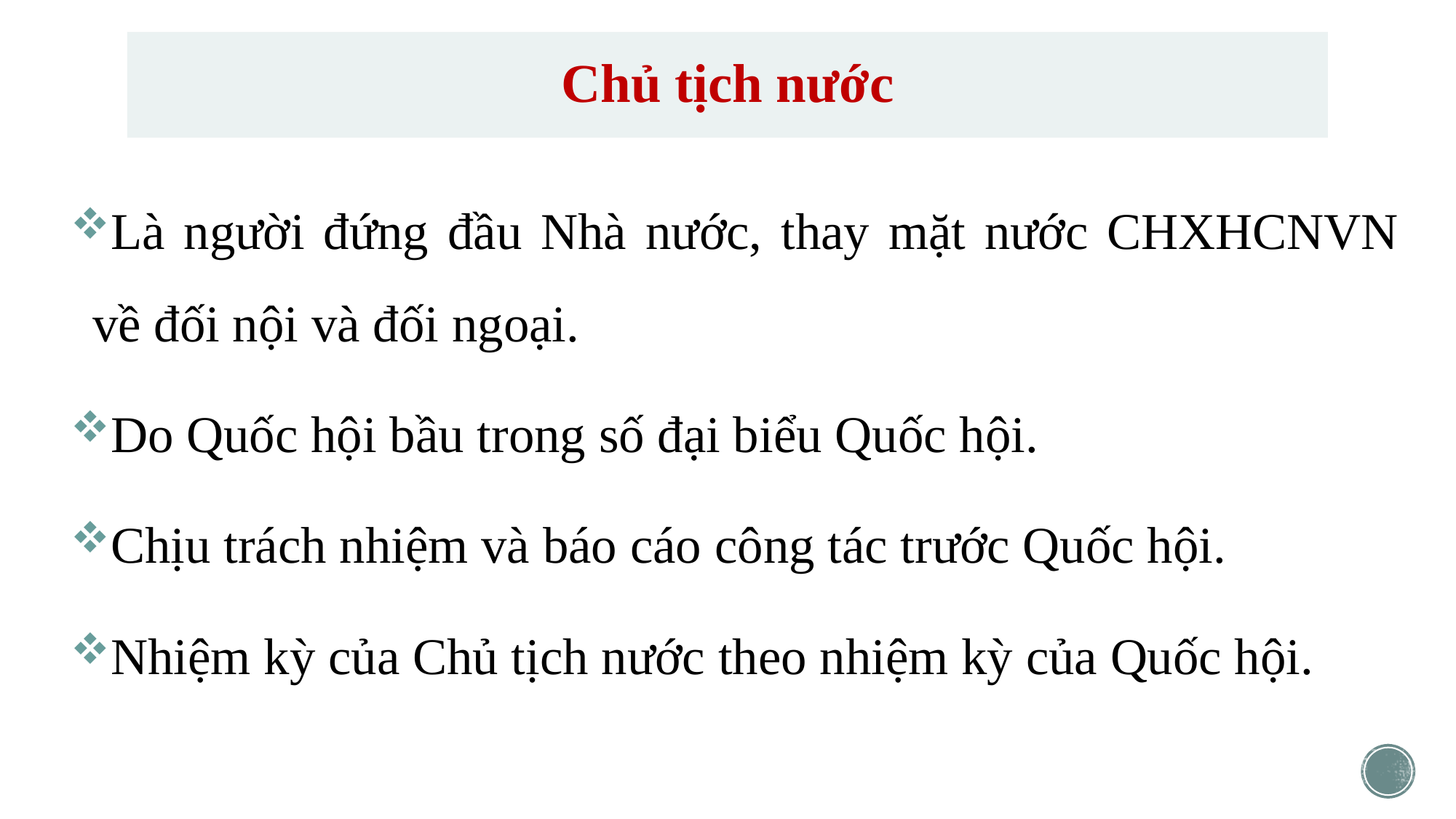

# Chủ tịch nước
Là người đứng đầu Nhà nước, thay mặt nước CHXHCNVN về đối nội và đối ngoại.
Do Quốc hội bầu trong số đại biểu Quốc hội.
Chịu trách nhiệm và báo cáo công tác trước Quốc hội.
Nhiệm kỳ của Chủ tịch nước theo nhiệm kỳ của Quốc hội.